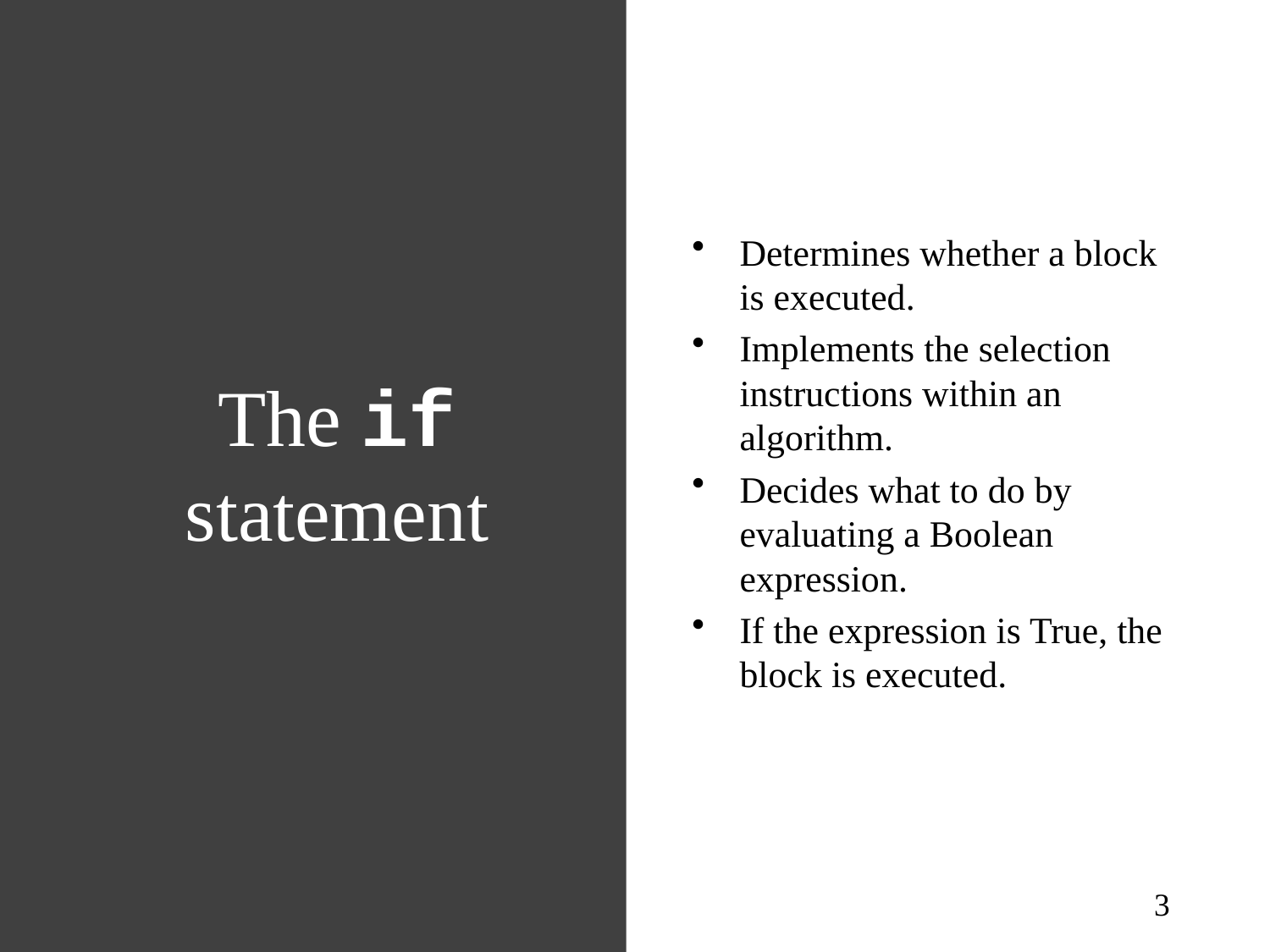

# The if statement
Determines whether a block is executed.
Implements the selection instructions within an algorithm.
Decides what to do by evaluating a Boolean expression.
If the expression is True, the block is executed.
3